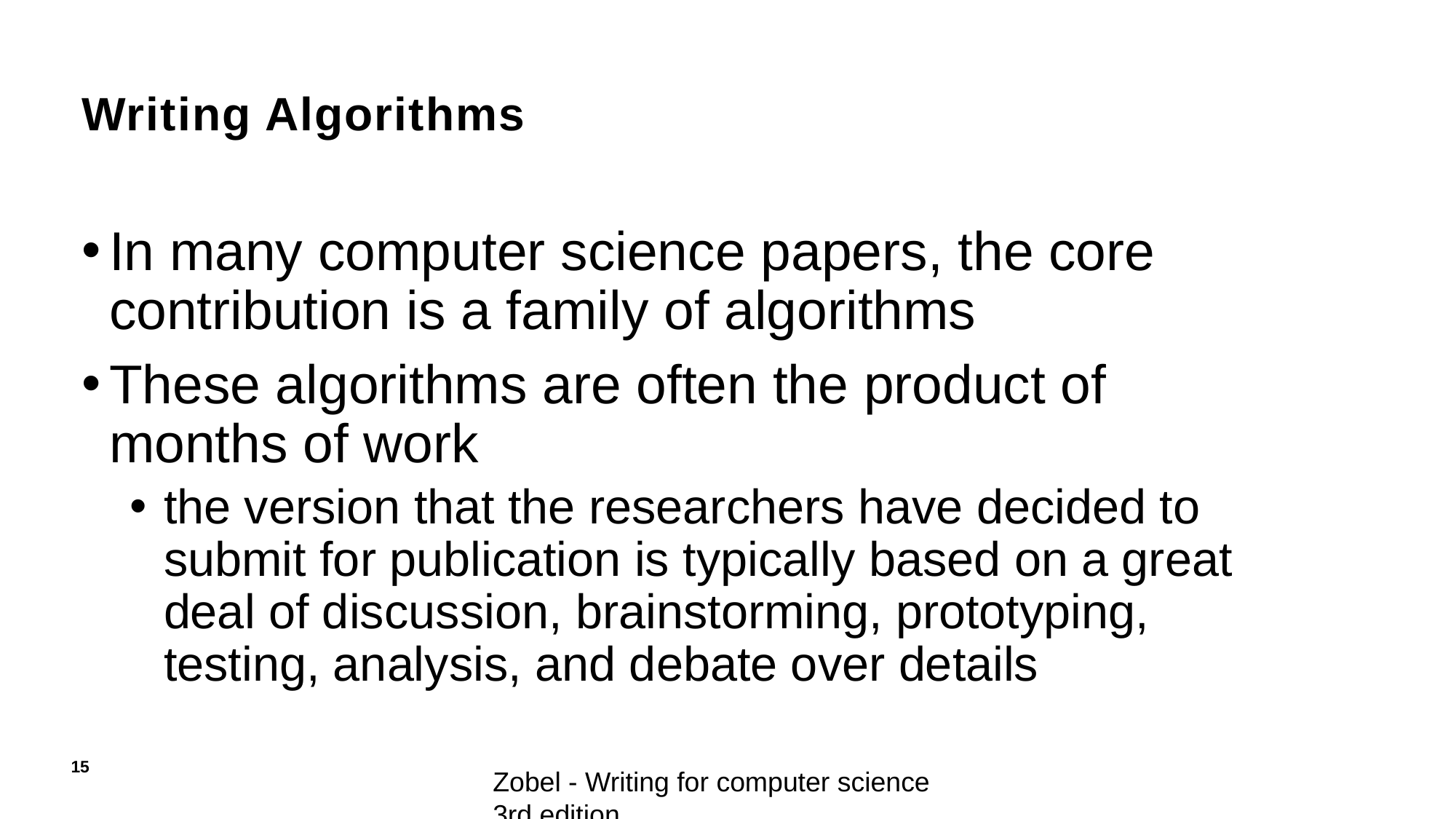

# Writing Algorithms
In many computer science papers, the core contribution is a family of algorithms
These algorithms are often the product of months of work
the version that the researchers have decided to submit for publication is typically based on a great deal of discussion, brainstorming, prototyping, testing, analysis, and debate over details
15
Zobel - Writing for computer science 3rd edition